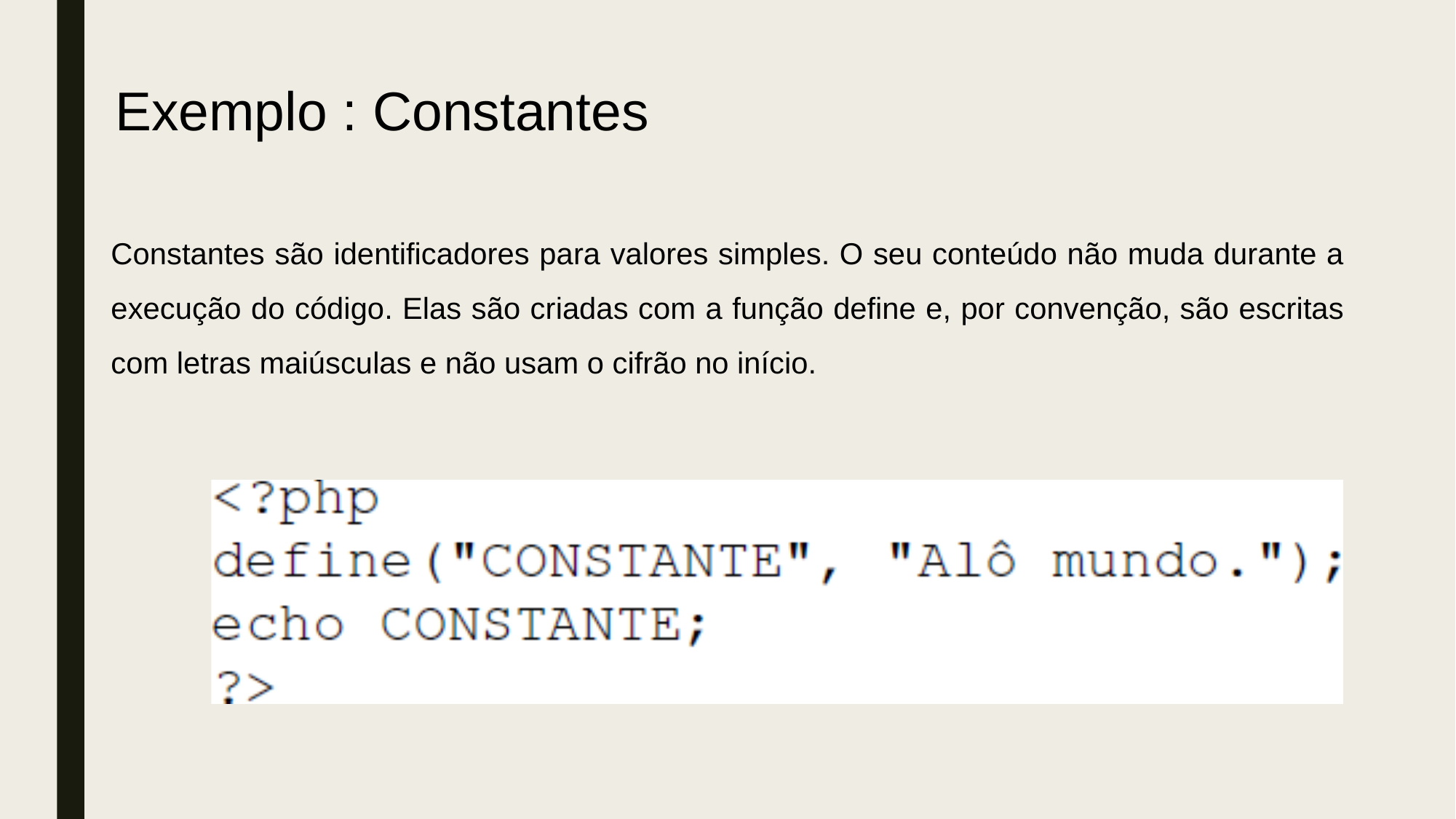

Exemplo : Constantes
Constantes são identificadores para valores simples. O seu conteúdo não muda durante a  execução do código. Elas são criadas com a função define e, por convenção, são escritas  com letras maiúsculas e não usam o cifrão no início.